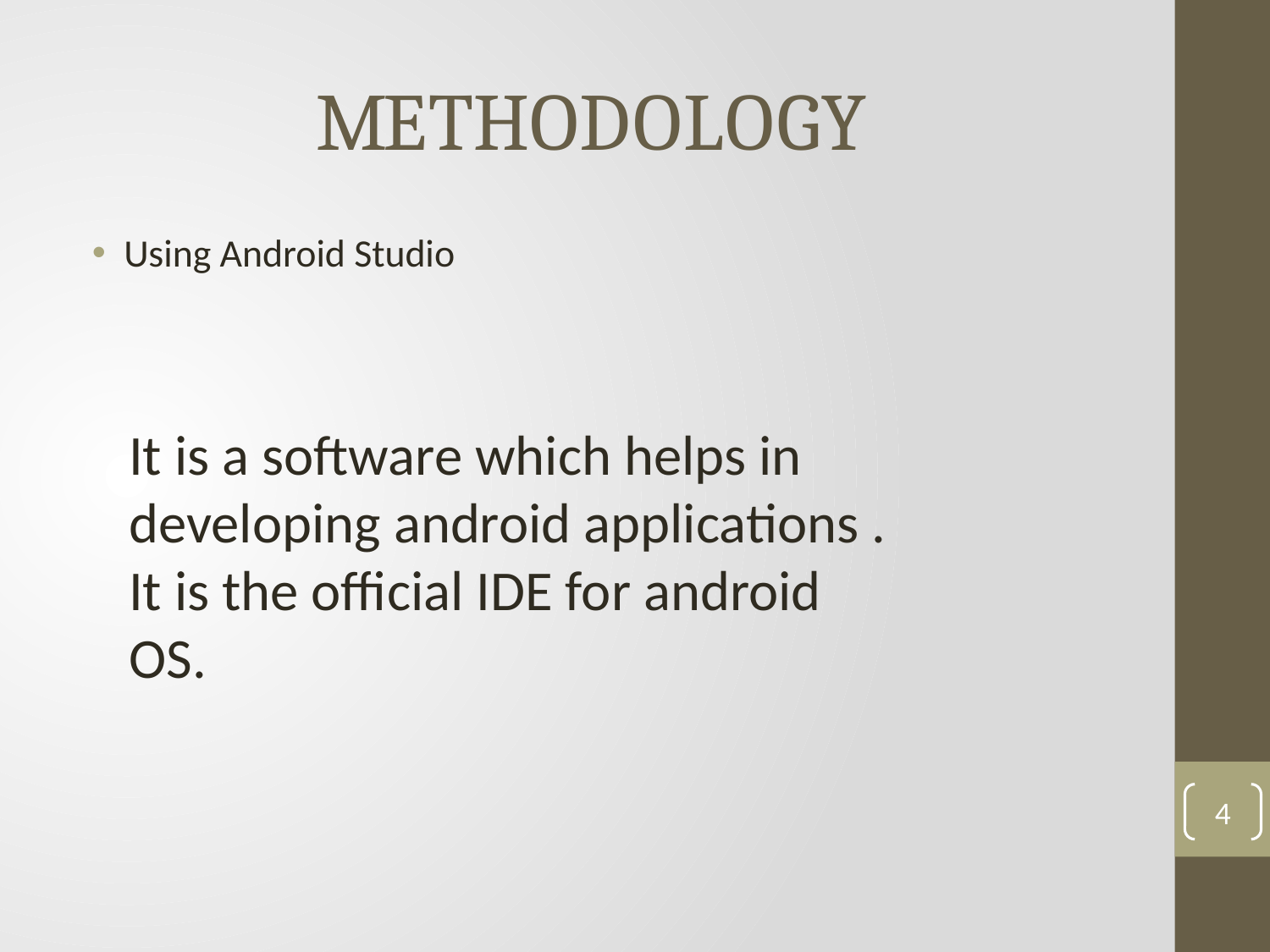

# METHODOLOGY
Using Android Studio
It is a software which helps in developing android applications .
It is the official IDE for android OS.

4